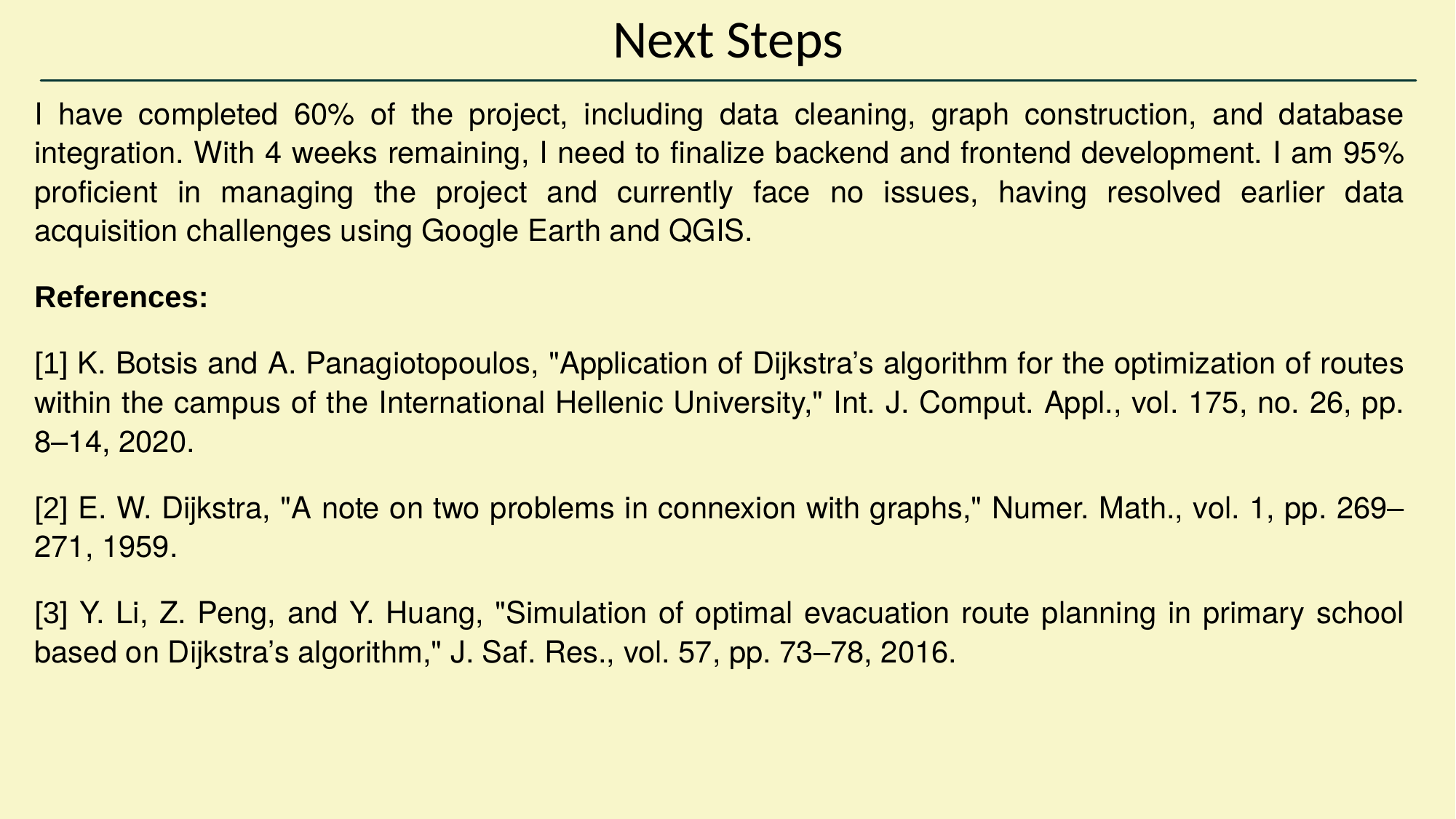

# Next Steps
I have completed 60% of the project, including data cleaning, graph construction, and database integration. With 4 weeks remaining, I need to finalize backend and frontend development. I am 95% proficient in managing the project and currently face no issues, having resolved earlier data acquisition challenges using Google Earth and QGIS.
References:
[1] K. Botsis and A. Panagiotopoulos, "Application of Dijkstra’s algorithm for the optimization of routes within the campus of the International Hellenic University," Int. J. Comput. Appl., vol. 175, no. 26, pp. 8–14, 2020.
[2] E. W. Dijkstra, "A note on two problems in connexion with graphs," Numer. Math., vol. 1, pp. 269–271, 1959.
[3] Y. Li, Z. Peng, and Y. Huang, "Simulation of optimal evacuation route planning in primary school based on Dijkstra’s algorithm," J. Saf. Res., vol. 57, pp. 73–78, 2016.